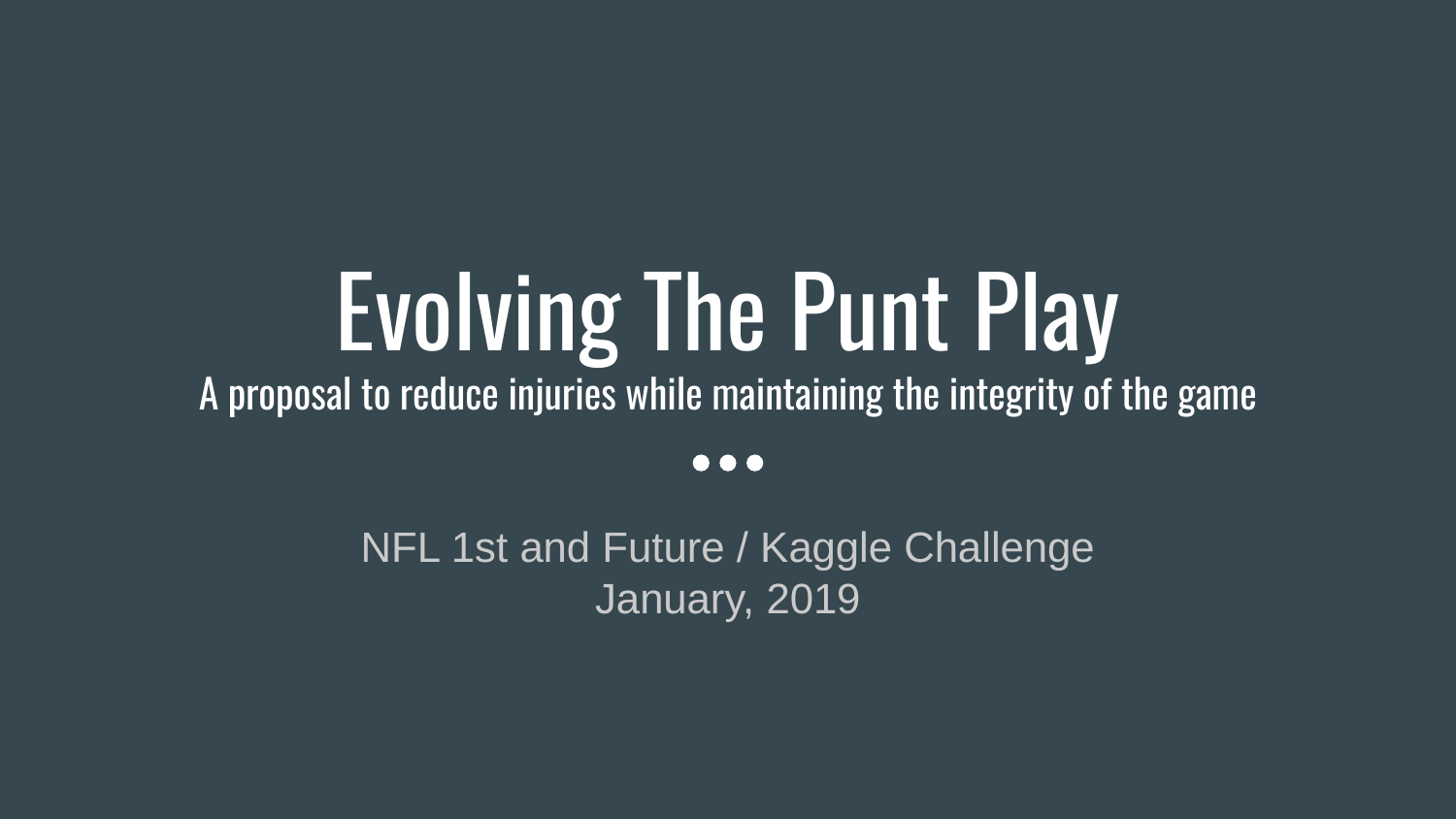

# Evolving The Punt Play
A proposal to reduce injuries while maintaining the integrity of the game
NFL 1st and Future / Kaggle Challenge
January, 2019